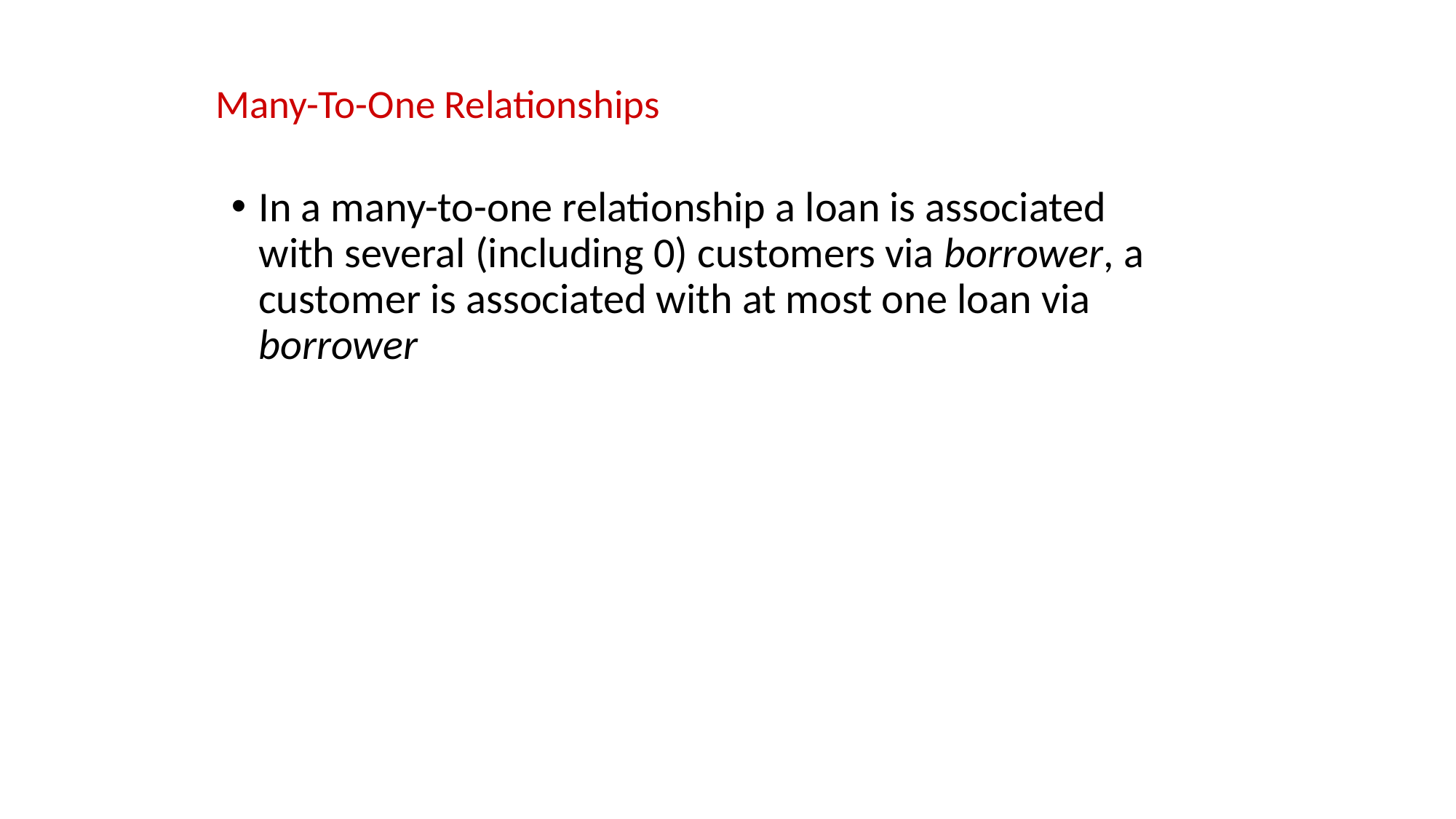

# Many-To-One Relationships
In a many-to-one relationship a loan is associated with several (including 0) customers via borrower, a customer is associated with at most one loan via borrower